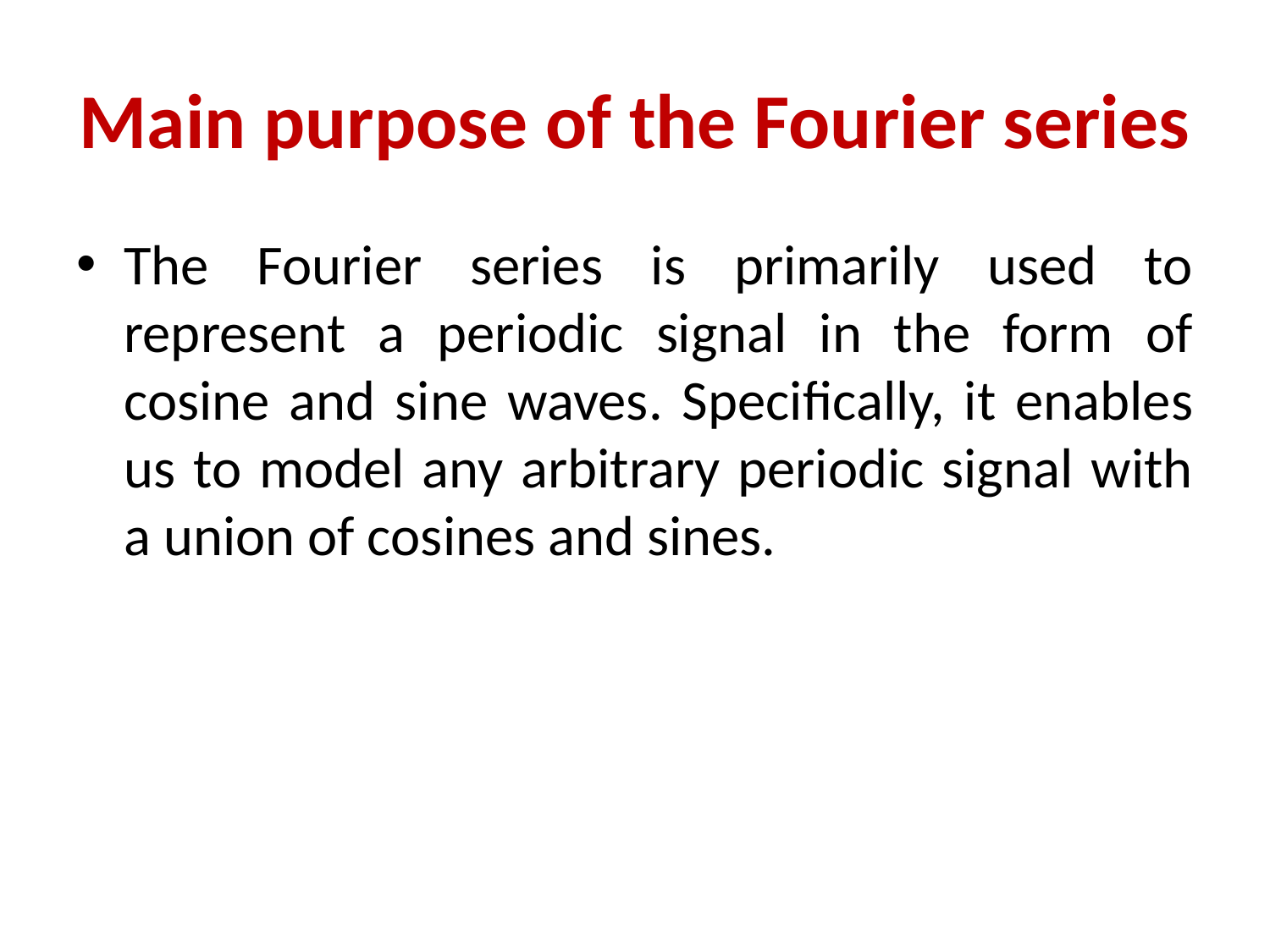

# Main purpose of the Fourier series
The Fourier series is primarily used to represent a periodic signal in the form of cosine and sine waves. Specifically, it enables us to model any arbitrary periodic signal with a union of cosines and sines.